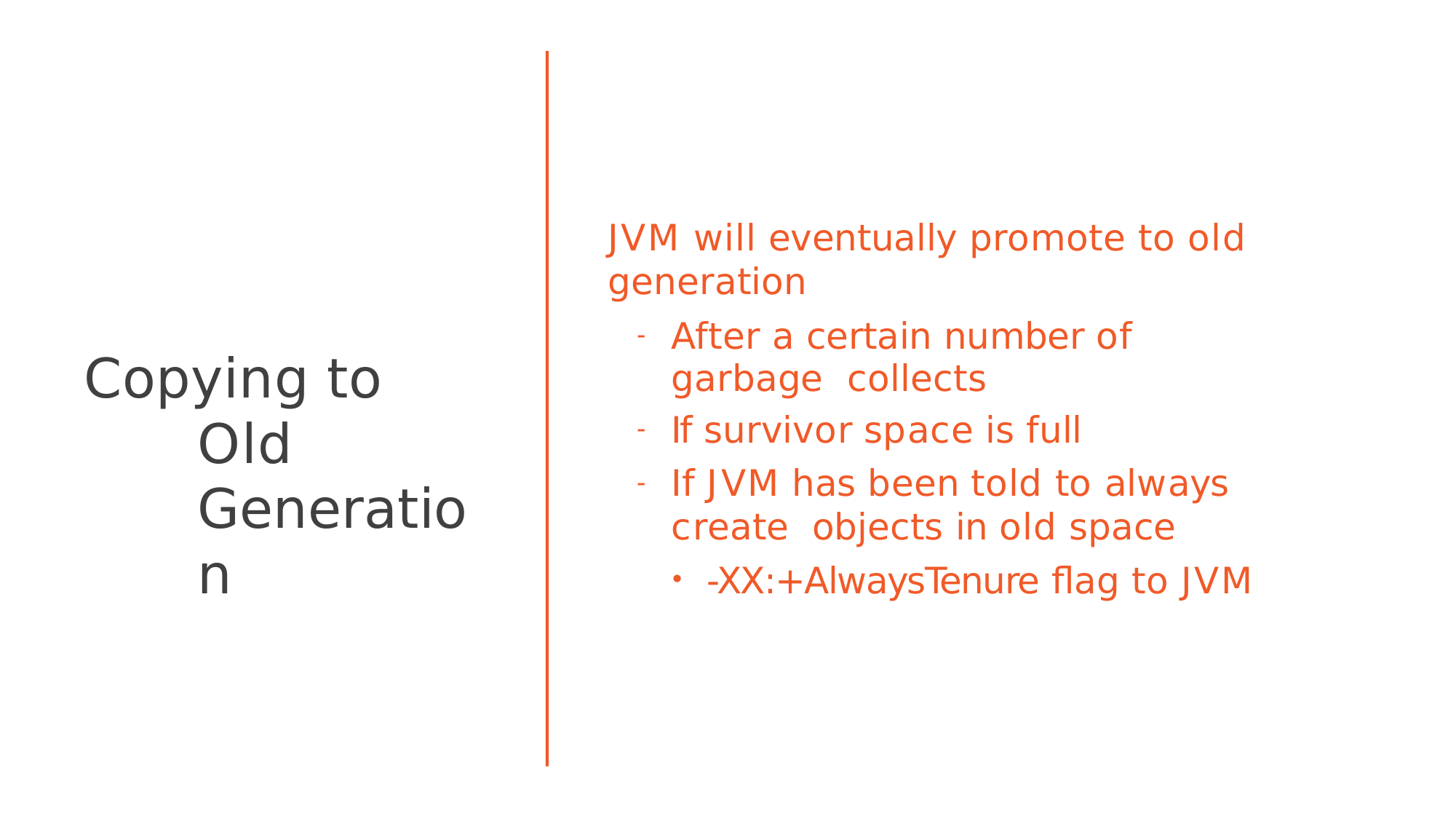

# JVM will eventually promote to old  generation
After a certain number of garbage  collects
If survivor space is full
If JVM has been told to always create  objects in old space
-XX:+AlwaysTenure flag to JVM
Copying to Old  Generation
16